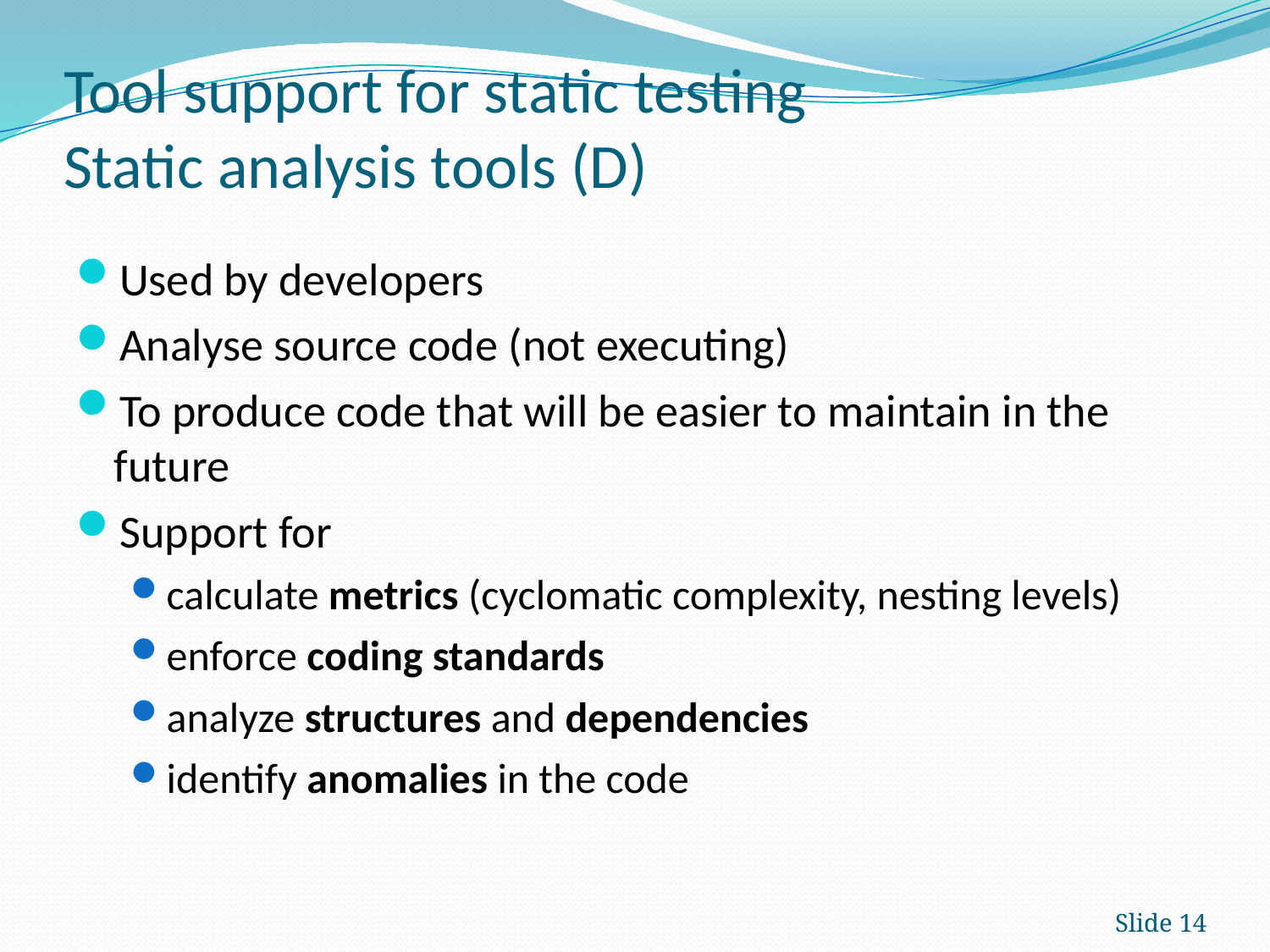

# Tool support for static testing Static analysis tools (D)
Used by developers
Analyse source code (not executing)
To produce code that will be easier to maintain in the future
Support for
calculate metrics (cyclomatic complexity, nesting levels)
enforce coding standards
analyze structures and dependencies
identify anomalies in the code
Slide 14